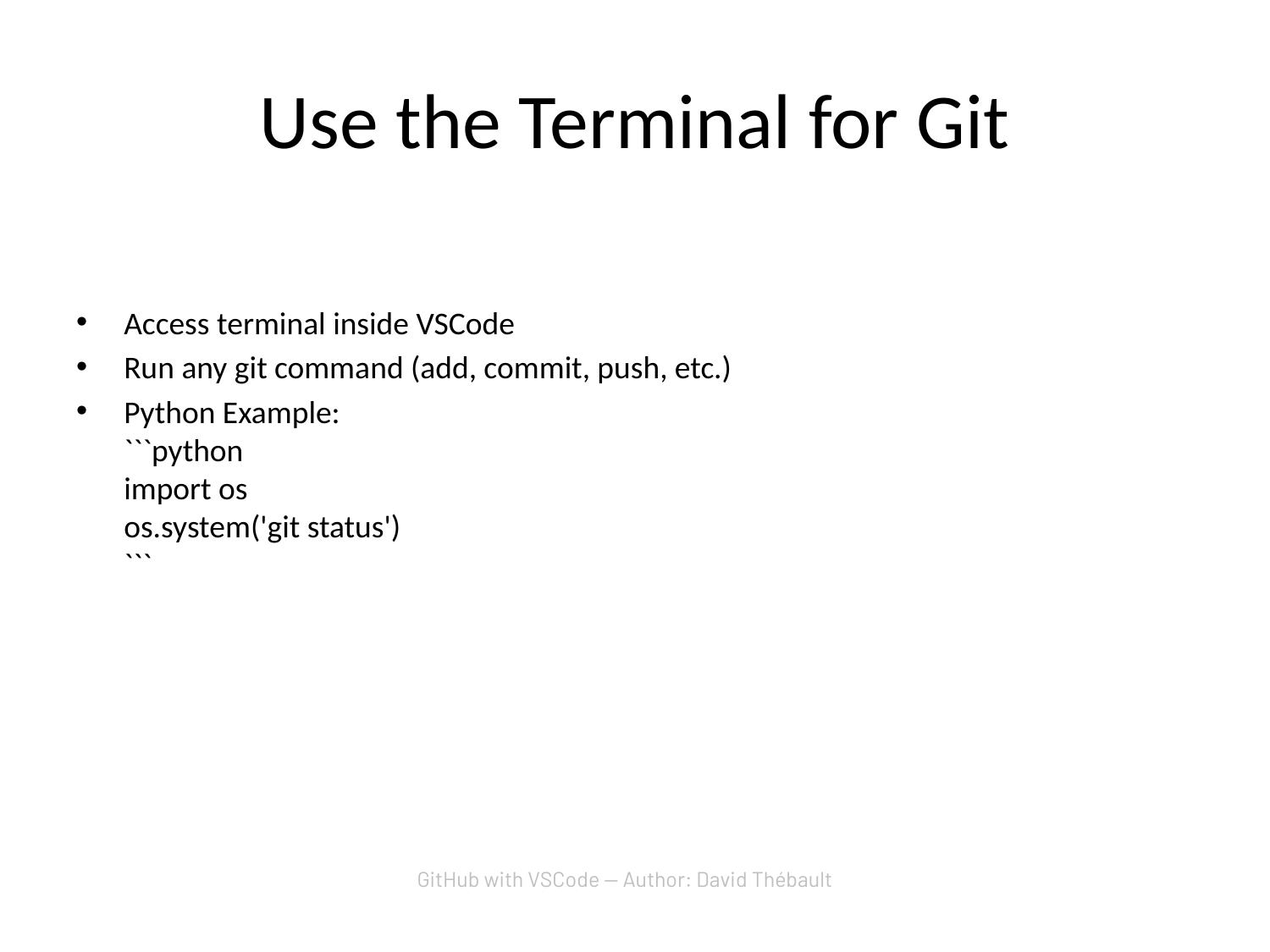

# Use the Terminal for Git

Access terminal inside VSCode
Run any git command (add, commit, push, etc.)
Python Example:
```python
import os
os.system('git status')
```
GitHub with VSCode — Author: David Thébault